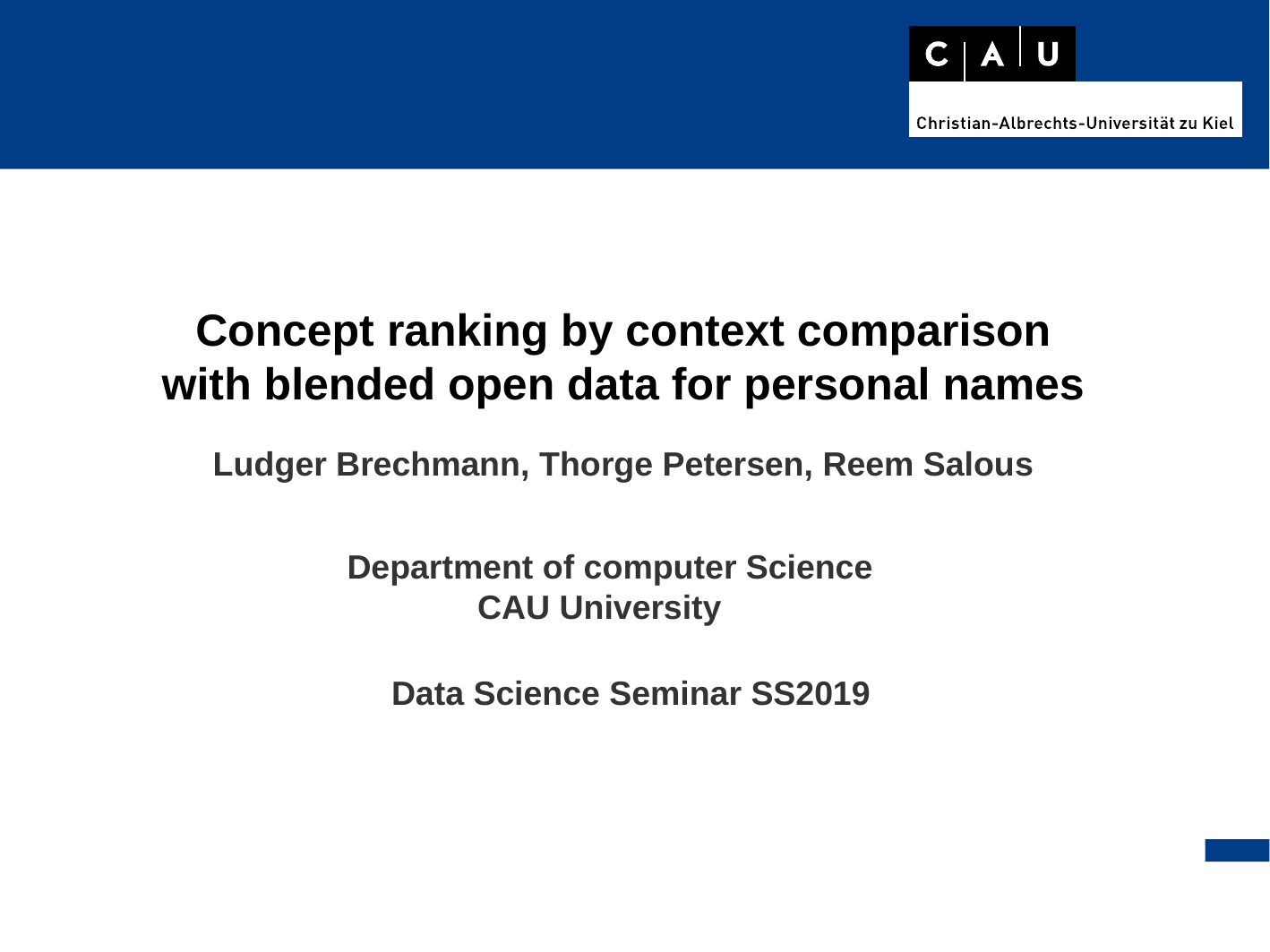

Concept ranking by context comparison
with blended open data for personal names
Ludger Brechmann, Thorge Petersen, Reem Salous
Department of computer Science
    CAU University

  Data Science Seminar SS2019